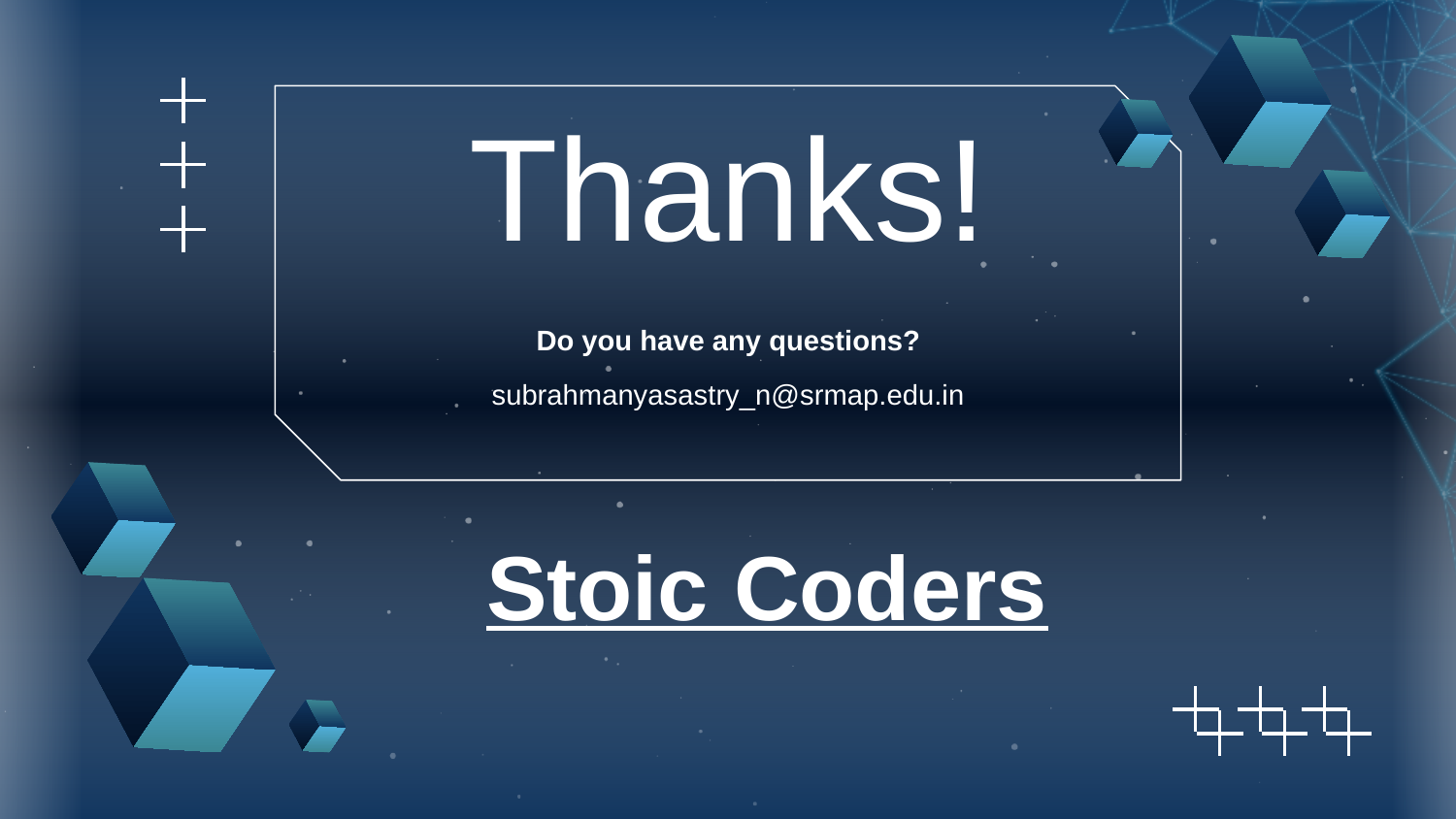

Thanks!

Do you have any questions?
subrahmanyasastry_n@srmap.edu.in

Stoic Coders